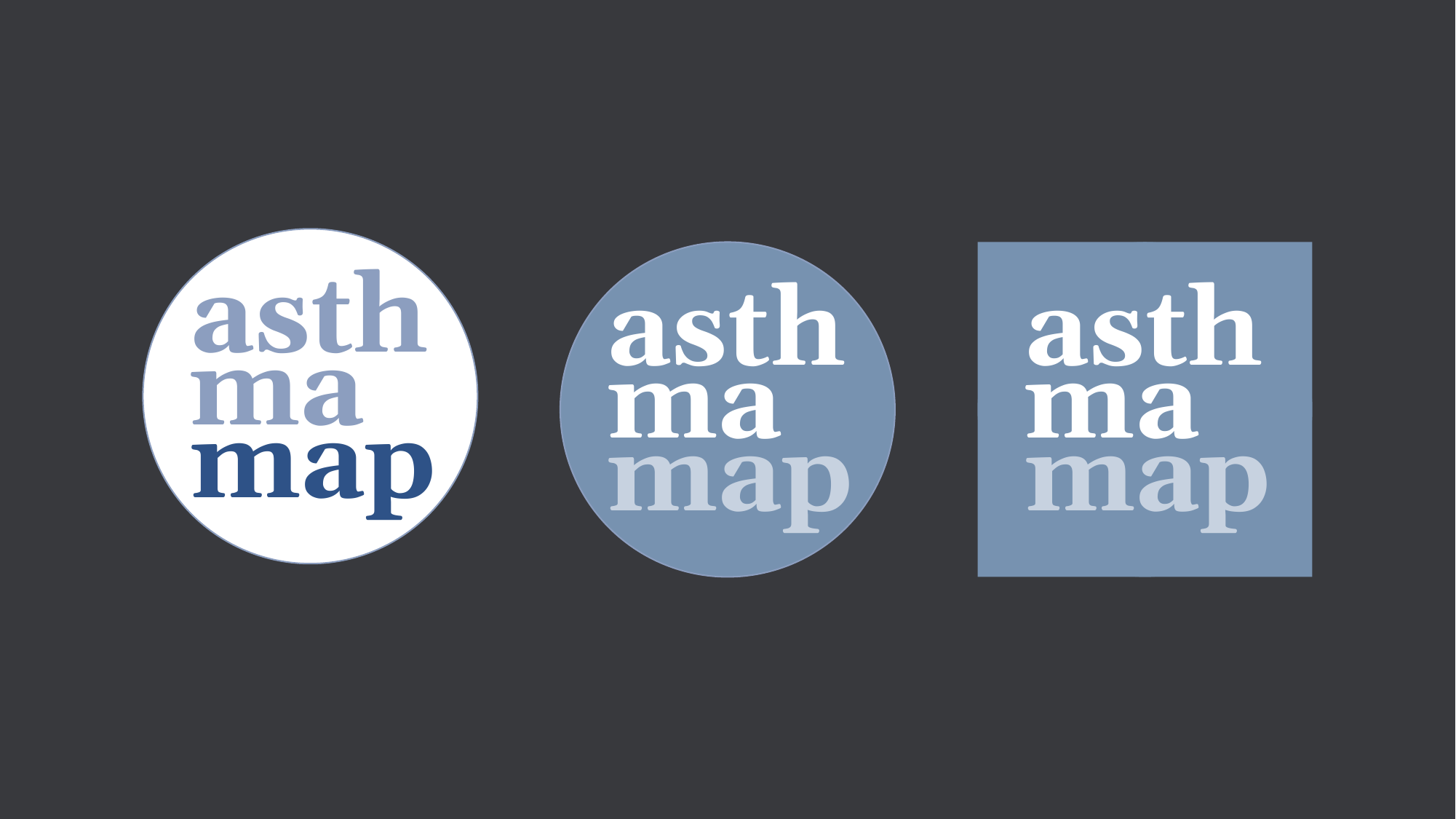

asth
ma
map

asth
ma
map

asth
ma
map